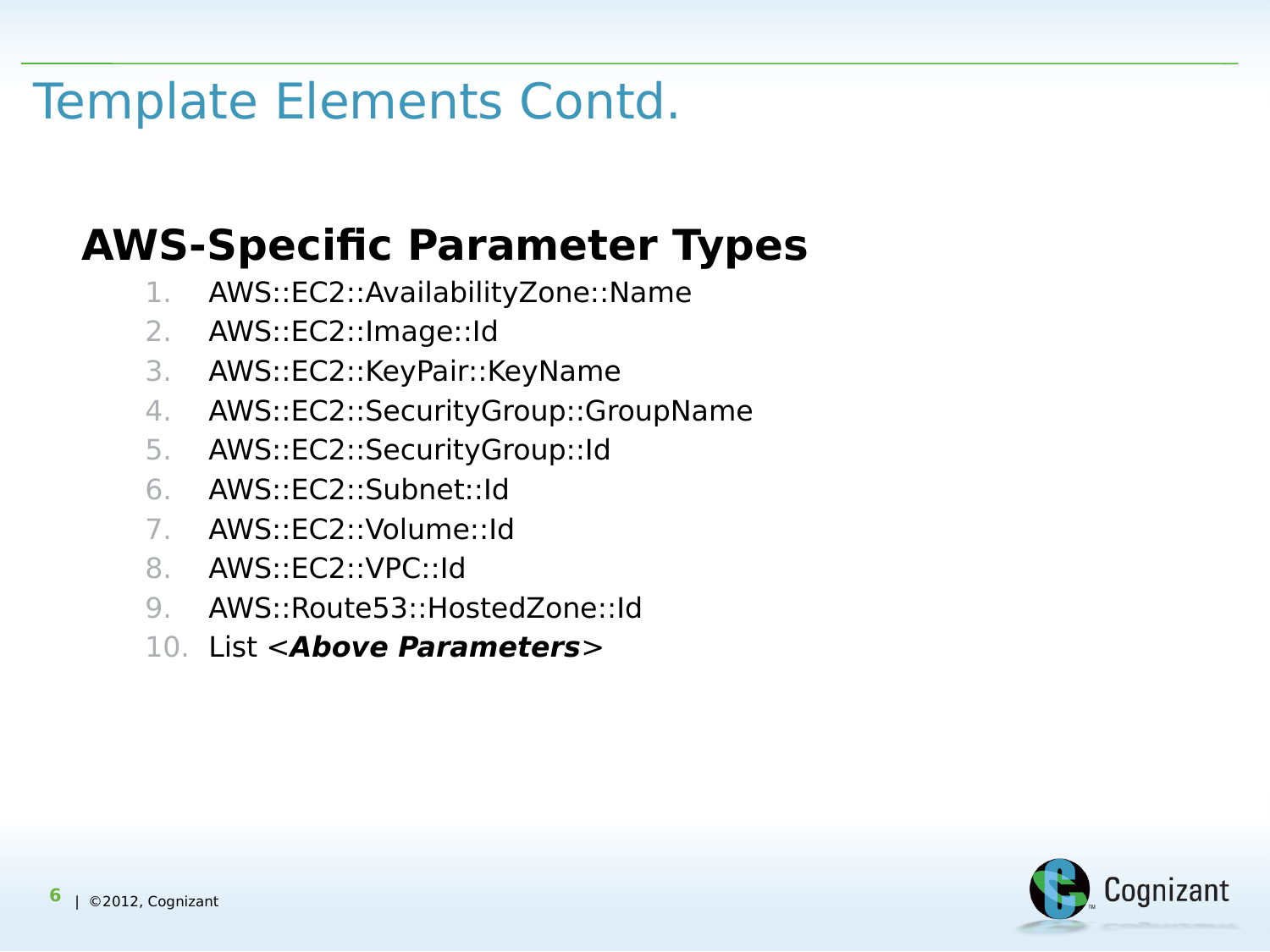

# Template Elements Contd.
	AWS-Specific Parameter Types
AWS::EC2::AvailabilityZone::Name
AWS::EC2::Image::Id
AWS::EC2::KeyPair::KeyName
AWS::EC2::SecurityGroup::GroupName
AWS::EC2::SecurityGroup::Id
AWS::EC2::Subnet::Id
AWS::EC2::Volume::Id
AWS::EC2::VPC::Id
AWS::Route53::HostedZone::Id
List <Above Parameters>
6